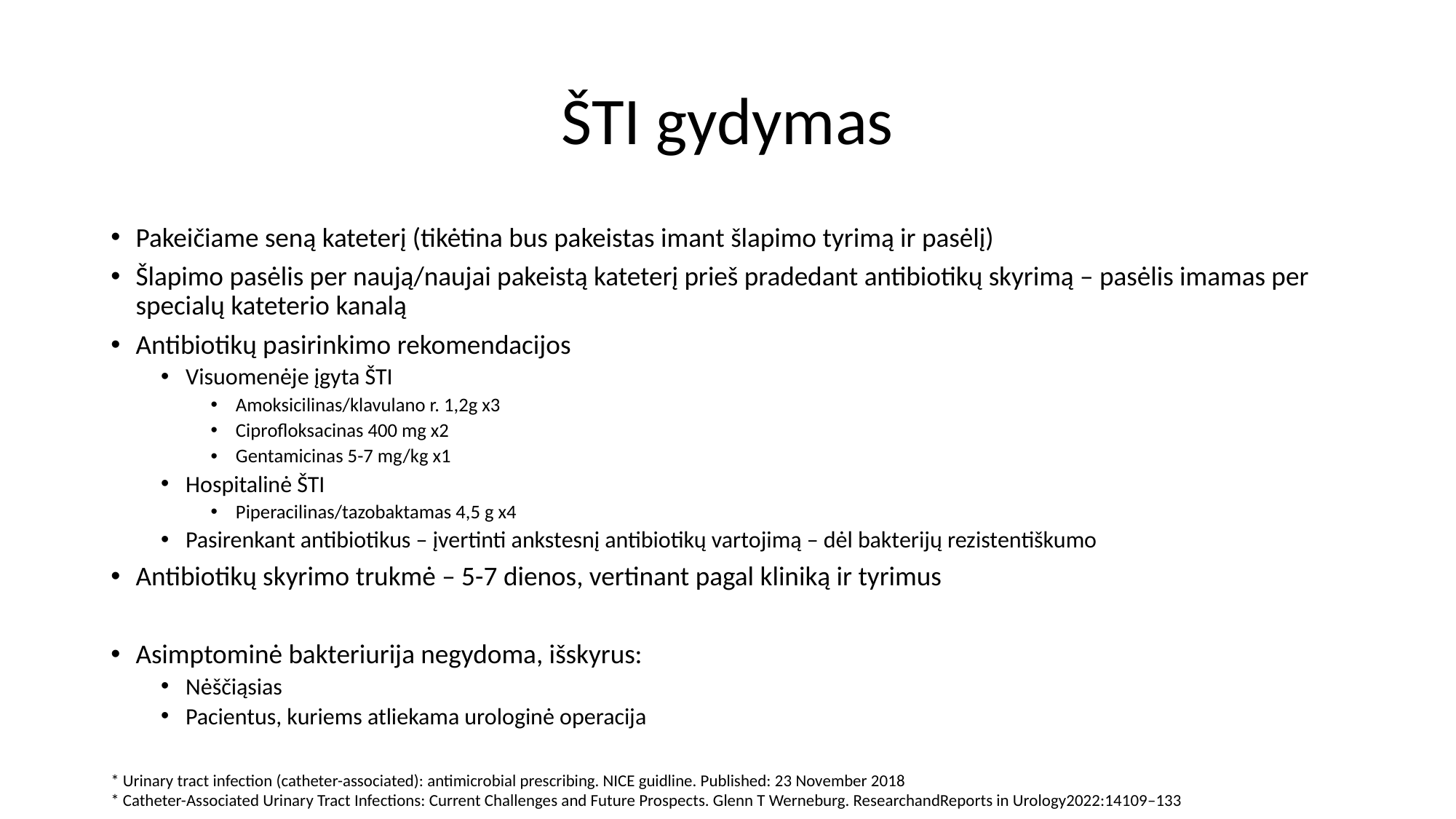

# ŠTI gydymas
Pakeičiame seną kateterį (tikėtina bus pakeistas imant šlapimo tyrimą ir pasėlį)
Šlapimo pasėlis per naują/naujai pakeistą kateterį prieš pradedant antibiotikų skyrimą – pasėlis imamas per specialų kateterio kanalą
Antibiotikų pasirinkimo rekomendacijos
Visuomenėje įgyta ŠTI
Amoksicilinas/klavulano r. 1,2g x3
Ciprofloksacinas 400 mg x2
Gentamicinas 5-7 mg/kg x1
Hospitalinė ŠTI
Piperacilinas/tazobaktamas 4,5 g x4
Pasirenkant antibiotikus – įvertinti ankstesnį antibiotikų vartojimą – dėl bakterijų rezistentiškumo
Antibiotikų skyrimo trukmė – 5-7 dienos, vertinant pagal kliniką ir tyrimus

Asimptominė bakteriurija negydoma, išskyrus:
Nėščiąsias
Pacientus, kuriems atliekama urologinė operacija
* Urinary tract infection (catheter-associated): antimicrobial prescribing. NICE guidline. Published: 23 November 2018
* Catheter-Associated Urinary Tract Infections: Current Challenges and Future Prospects. Glenn T Werneburg. ResearchandReports in Urology2022:14109–133